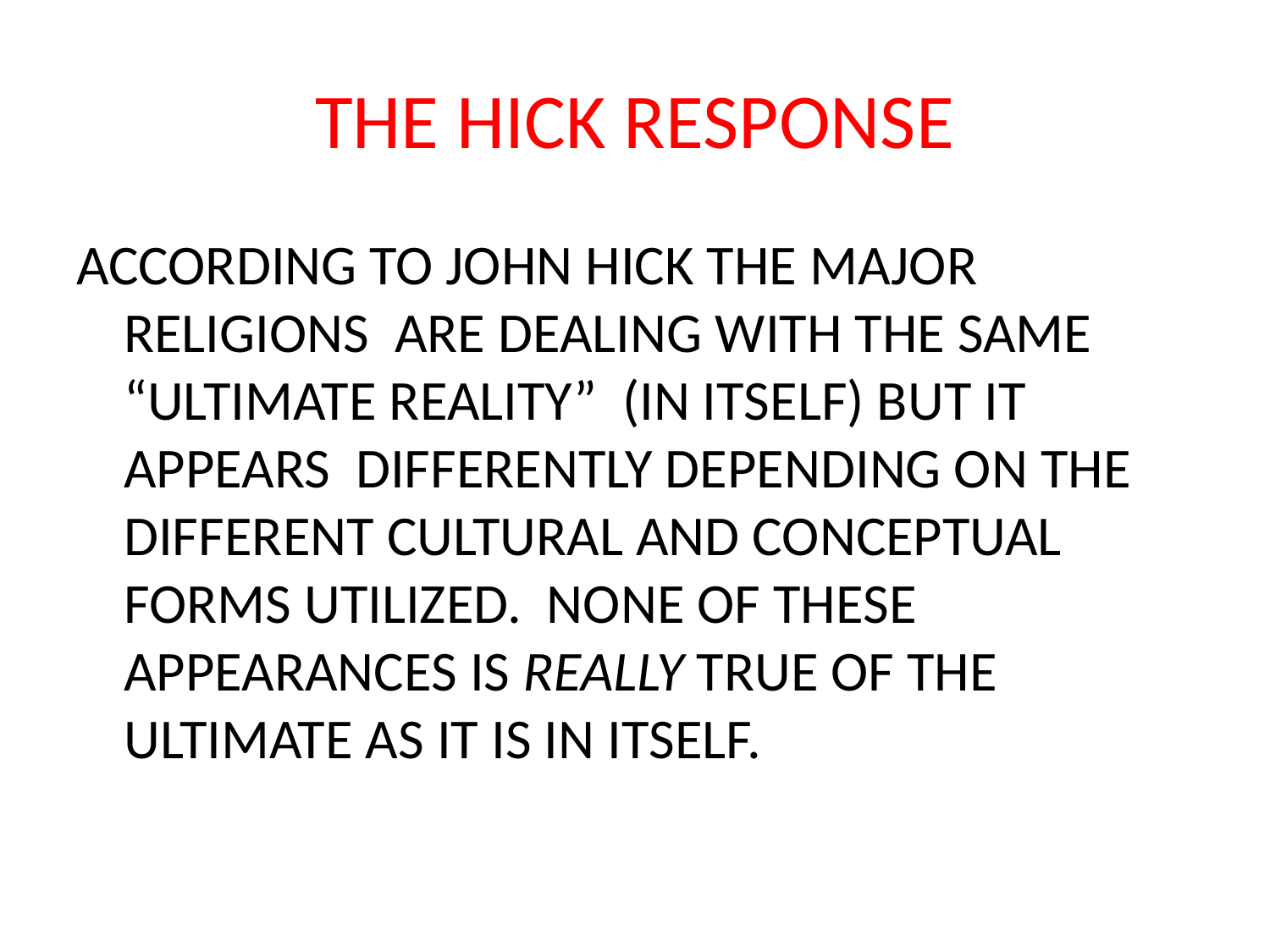

# THE HICK RESPONSE
ACCORDING TO JOHN HICK THE MAJOR RELIGIONS  ARE DEALING WITH THE SAME  “ULTIMATE REALITY”  (IN ITSELF) BUT IT APPEARS  DIFFERENTLY DEPENDING ON THE DIFFERENT CULTURAL AND CONCEPTUAL FORMS UTILIZED.  NONE OF THESE APPEARANCES IS REALLY TRUE OF THE ULTIMATE AS IT IS IN ITSELF.